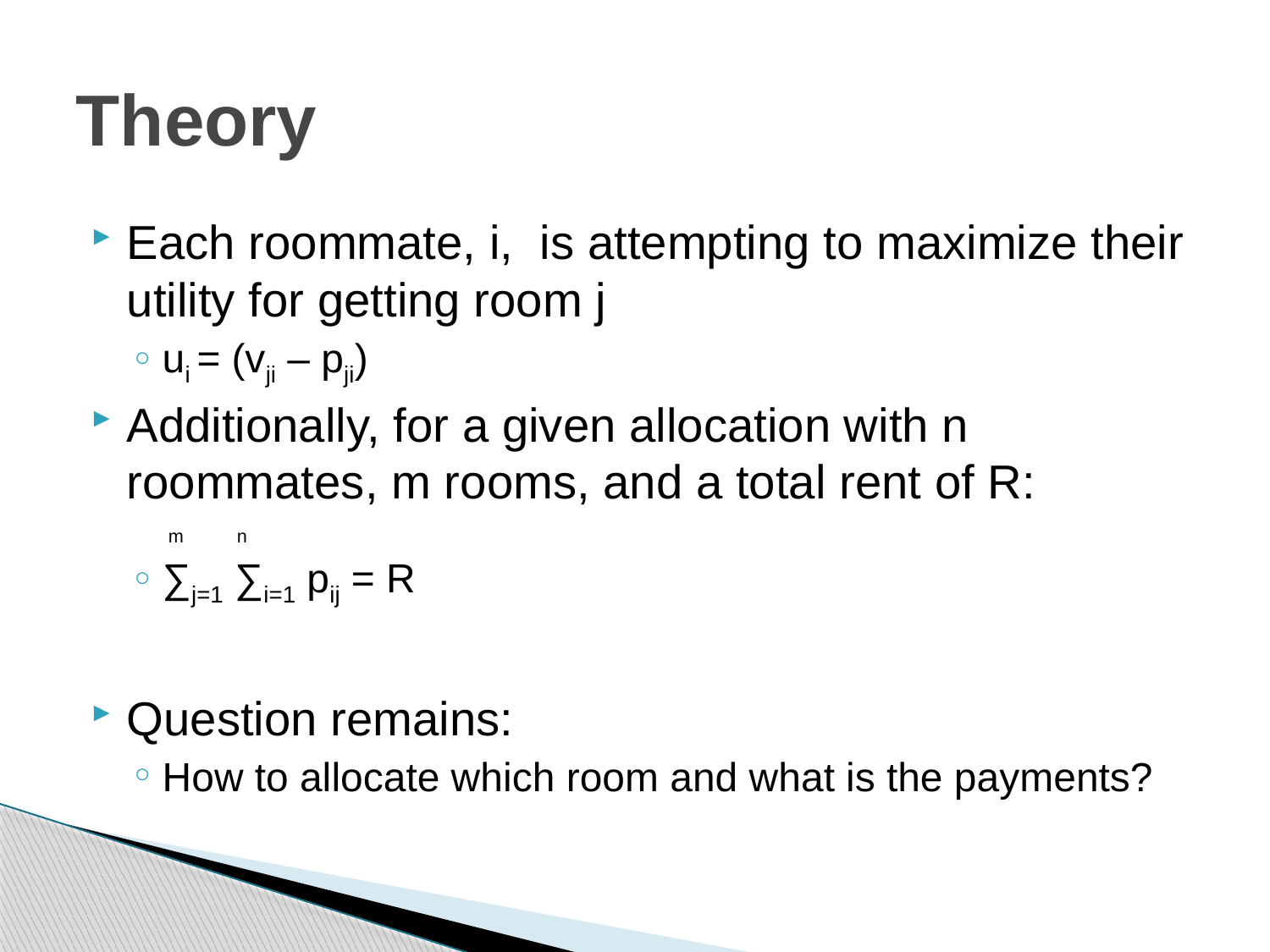

# Theory
Each roommate, i,  is attempting to maximize their utility for getting room j
ui = (vji – pji)
Additionally, for a given allocation with n roommates, m rooms, and a total rent of R:
              m                  n
∑j=1 ∑i=1 pij = R

Question remains:
How to allocate which room and what is the payments?